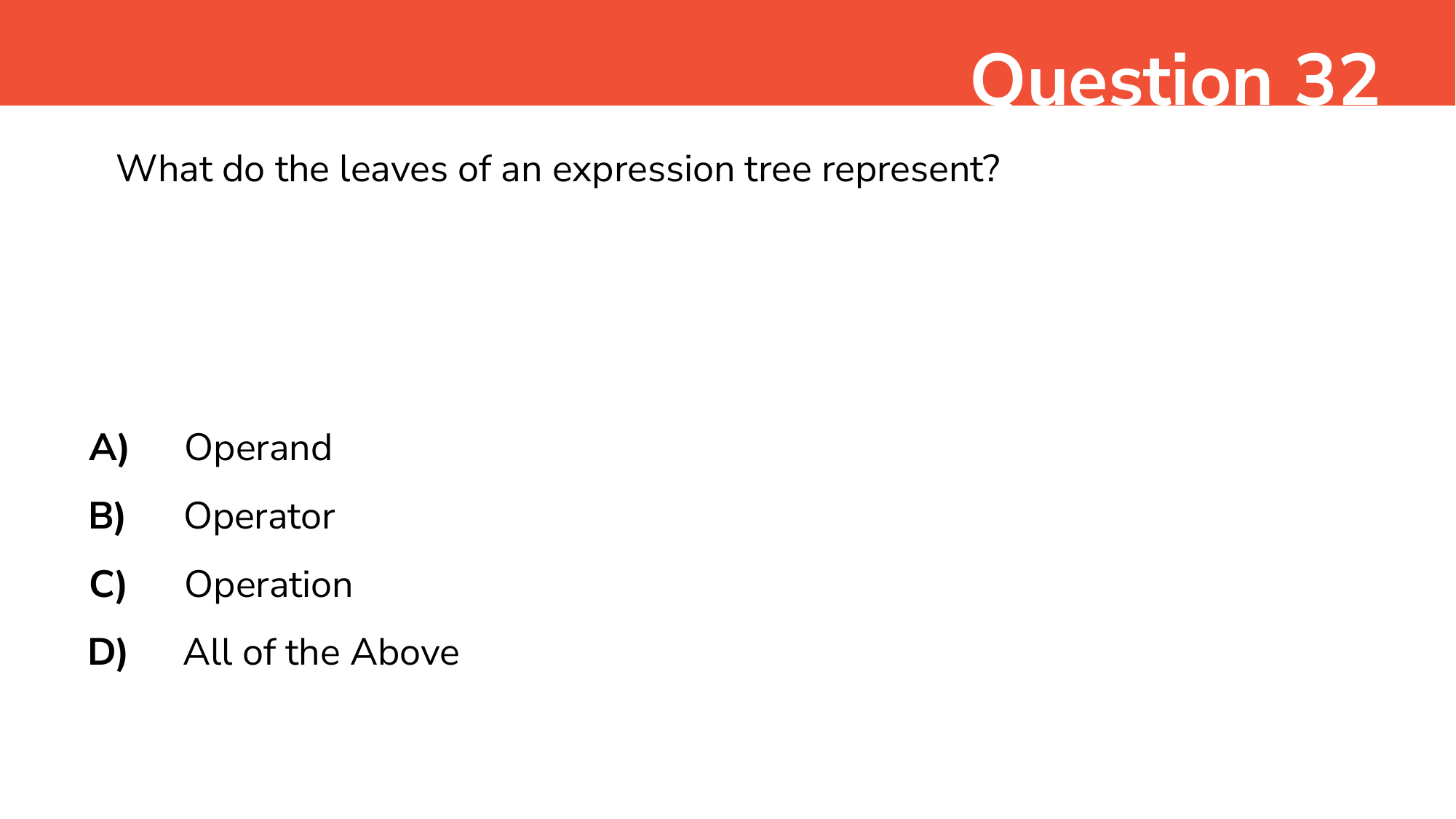

Question 32
   What do the leaves of an expression tree represent?
A)
Operand
B)
Operator
C)
Operation
D)
All of the Above